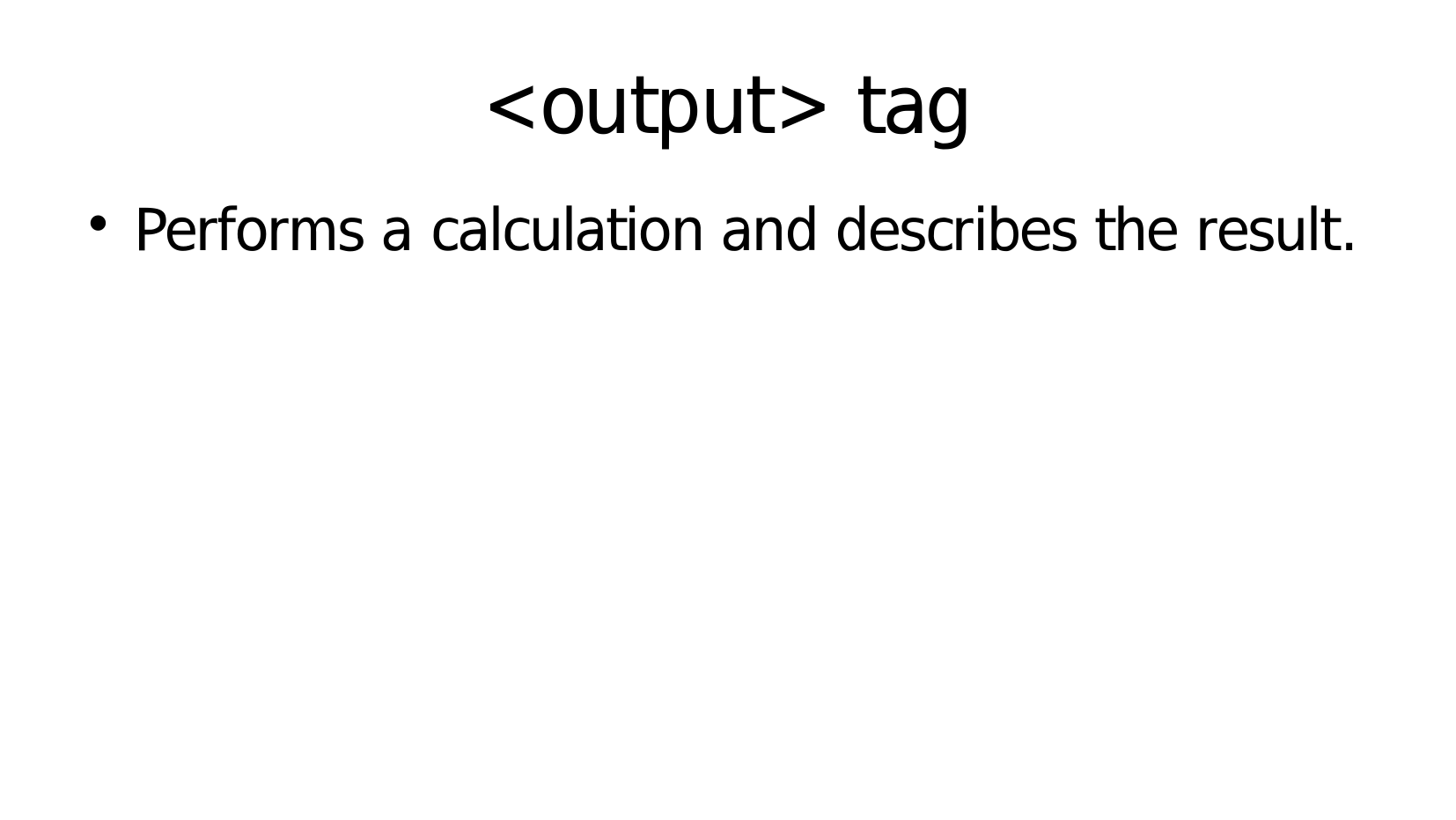

<output> tag
Performs a calculation and describes the result.